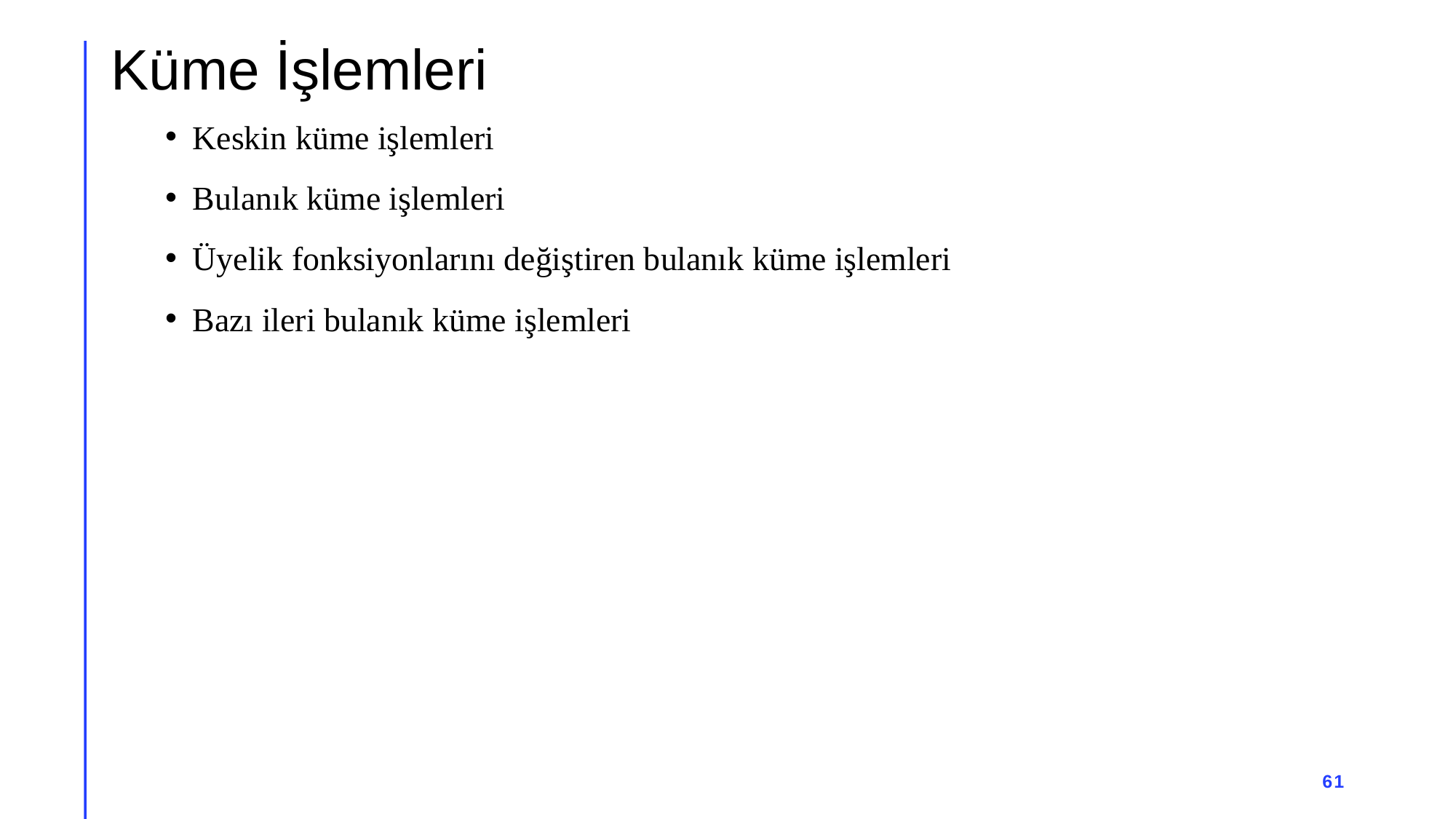

# Küme İşlemleri
Keskin küme işlemleri
Bulanık küme işlemleri
Üyelik fonksiyonlarını değiştiren bulanık küme işlemleri
Bazı ileri bulanık küme işlemleri
61